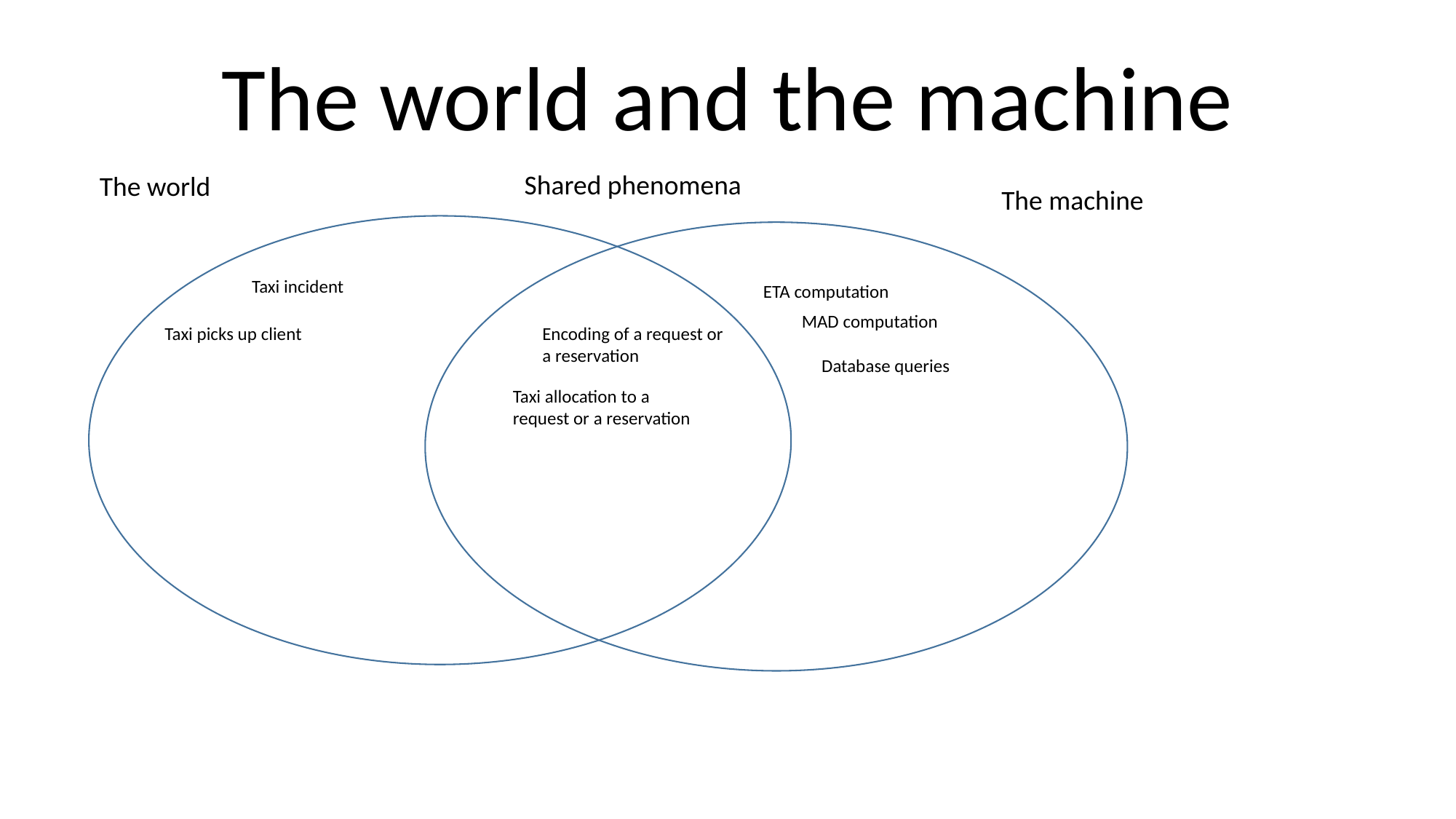

# The world and the machine
Shared phenomena
The world
The machine

Taxi incident
ETA computation
MAD computation
Taxi picks up client
Encoding of a request or a reservation
Database queries
Taxi allocation to a request or a reservation